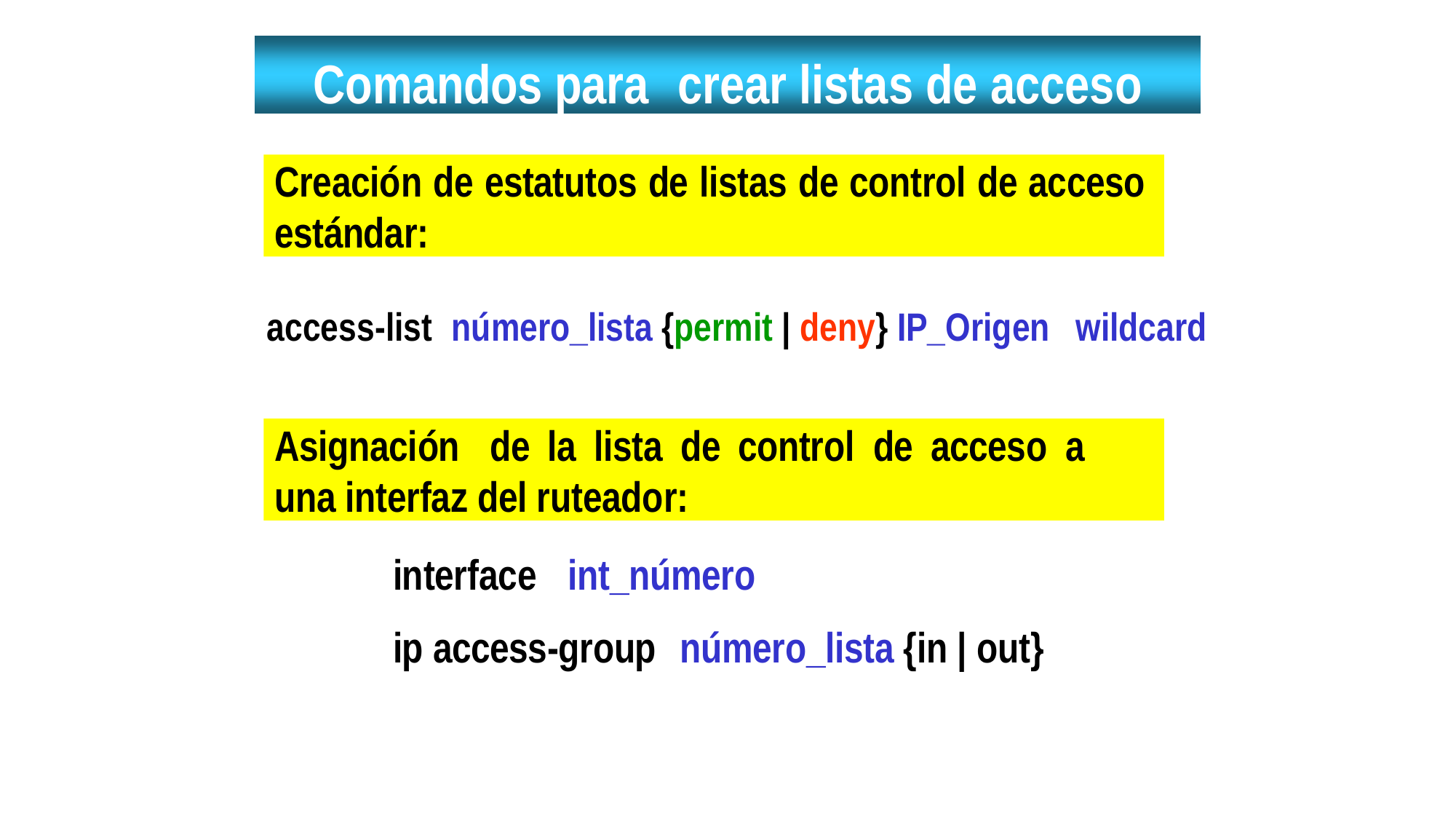

# Comandos para	crear listas de acceso
Creación de estatutos de listas de control de acceso
estándar:
access-list	número_lista {permit | deny} IP_Origen	wildcard
Asignación	de	la	lista	de	control	de	acceso	a	una interfaz del ruteador:
interface	int_número
ip access-group	número_lista {in | out}